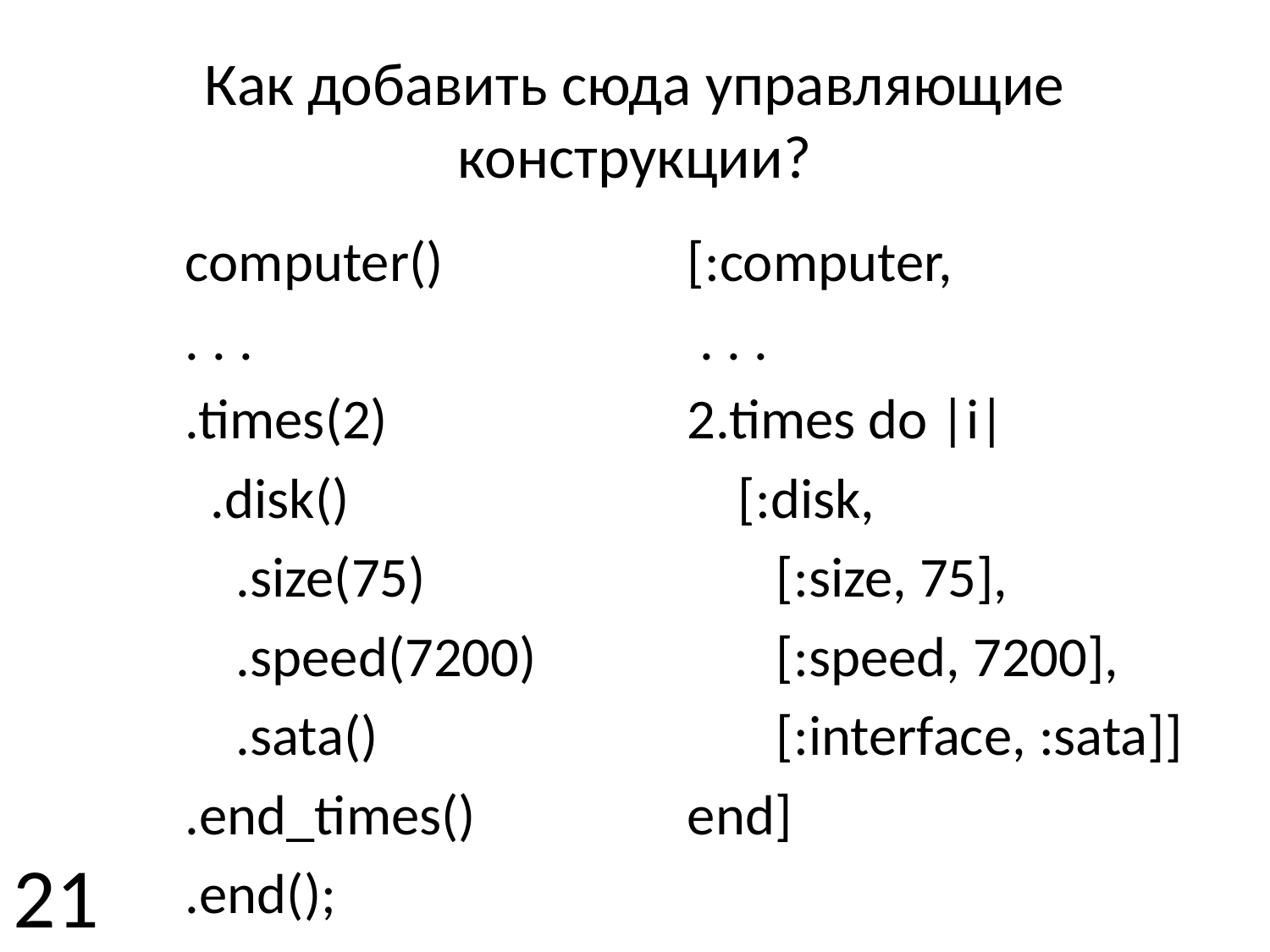

# Как добавить сюда управляющие конструкции?
computer()
. . .
.times(2)
  .disk()
    .size(75)
    .speed(7200)
    .sata()
.end_times()
.end();

[:computer,
 . . .
2.times do |i|
    [:disk,
       [:size, 75],
       [:speed, 7200],
       [:interface, :sata]]
end]

21